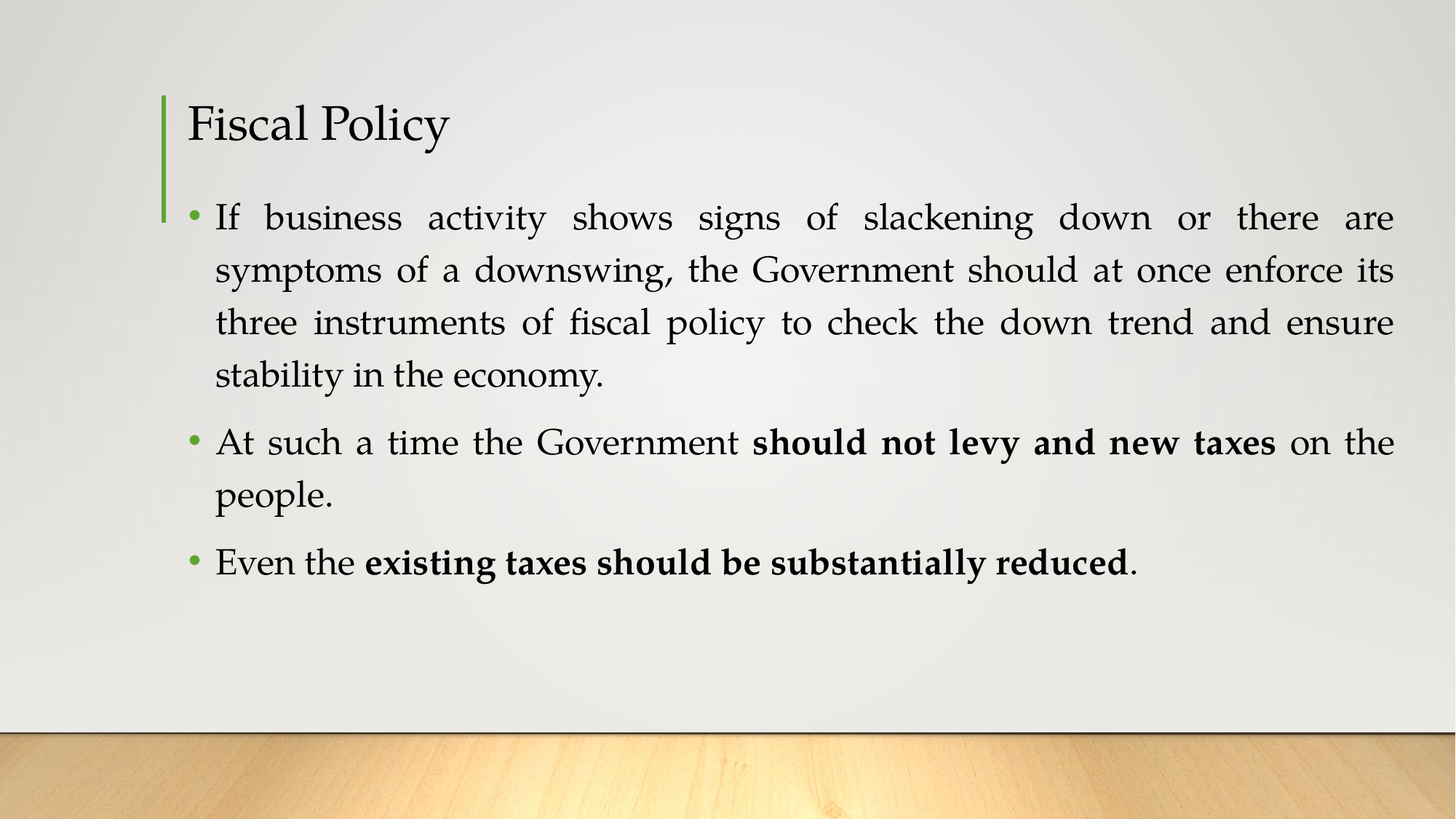

# Fiscal Policy
If business activity shows signs of slackening down or there are symptoms of a down­swing, the Government should at once enforce its three instruments of fiscal policy to check the down trend and ensure stability in the economy.
At such a time the Government should not levy and new taxes on the people.
Even the existing taxes should be substantially reduced.